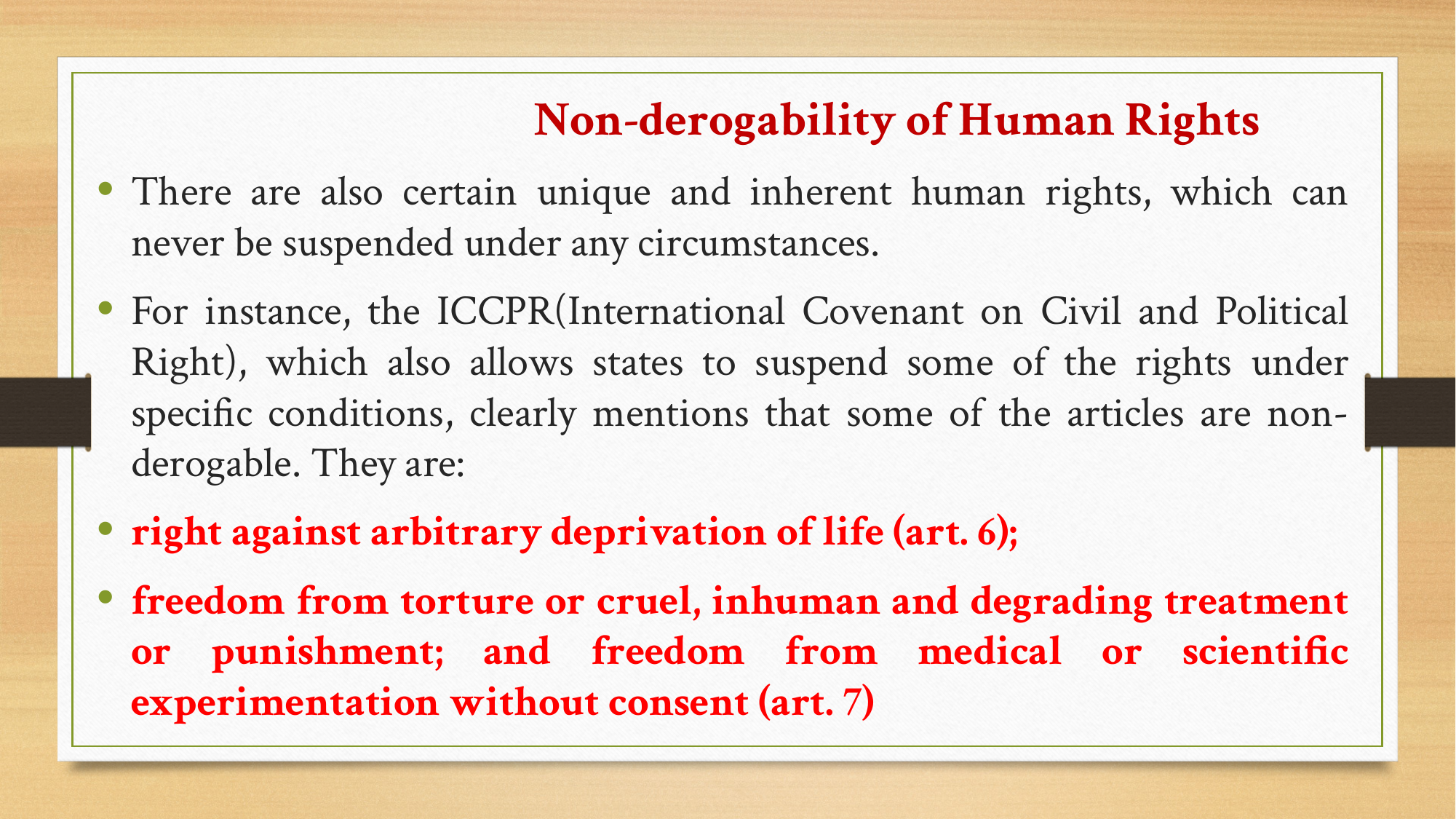

Non-derogability of Human Rights
There are also certain unique and inherent human rights, which can never be suspended under any circumstances.
For instance, the ICCPR(International Covenant on Civil and Political Right), which also allows states to suspend some of the rights under specific conditions, clearly mentions that some of the articles are non-derogable. They are:
right against arbitrary deprivation of life (art. 6);
freedom from torture or cruel, inhuman and degrading treatment or punishment; and freedom from medical or scientific experimentation without consent (art. 7)